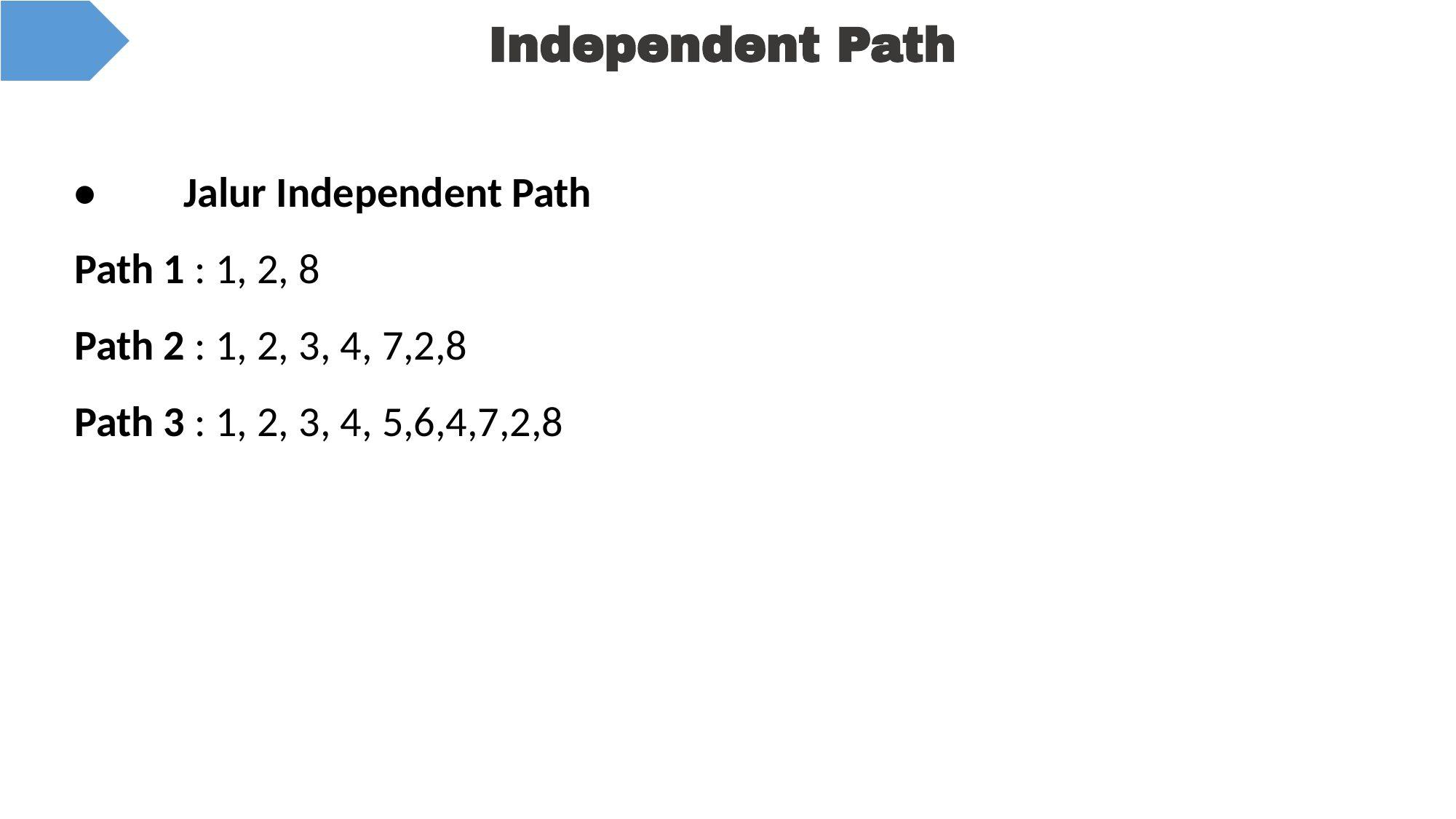

# Independent Path
•	Jalur Independent Path
Path 1 : 1, 2, 8
Path 2 : 1, 2, 3, 4, 7,2,8
Path 3 : 1, 2, 3, 4, 5,6,4,7,2,8